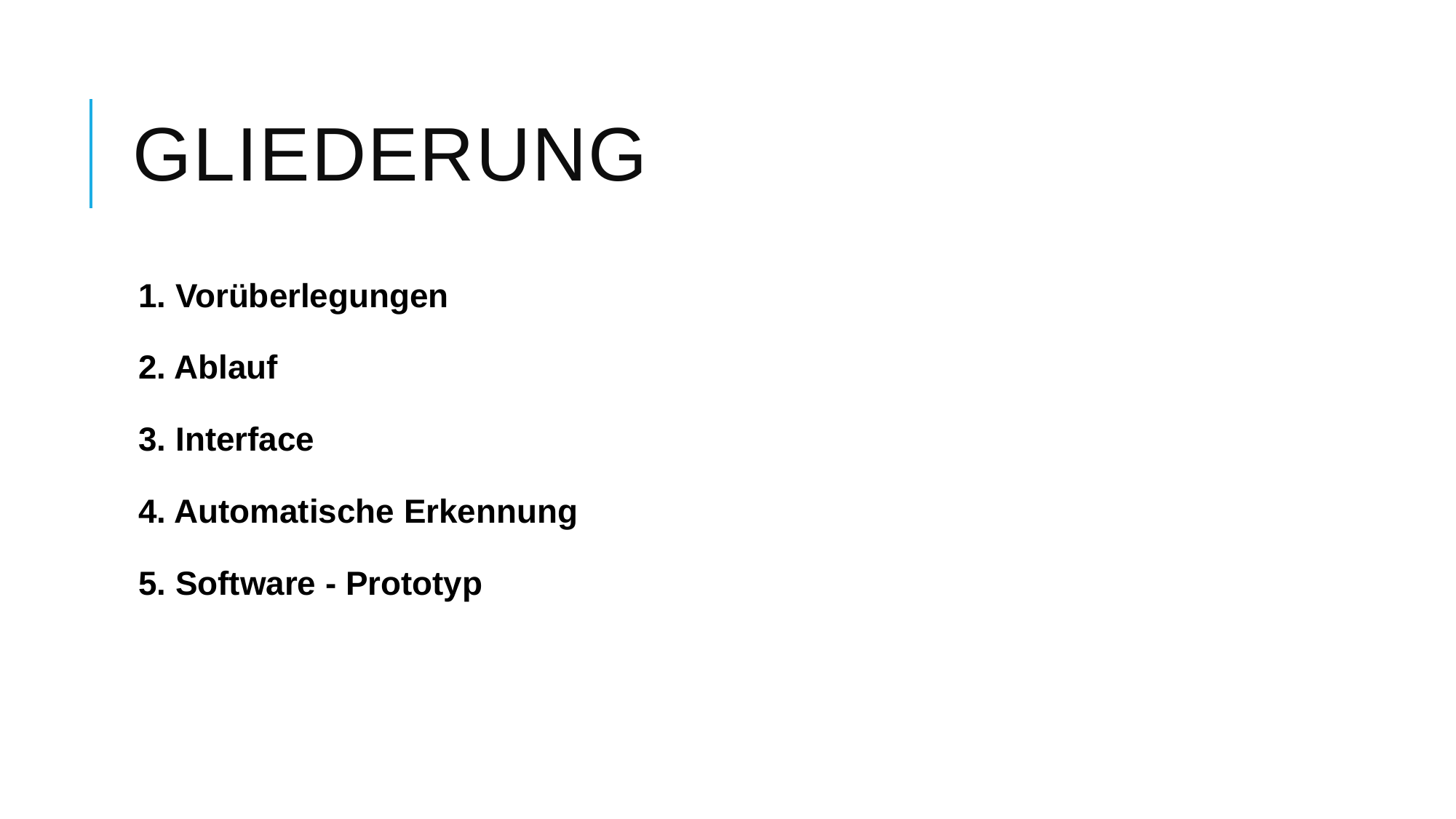

# Gliederung
1. Vorüberlegungen
2. Ablauf
3. Interface
4. Automatische Erkennung
5. Software - Prototyp